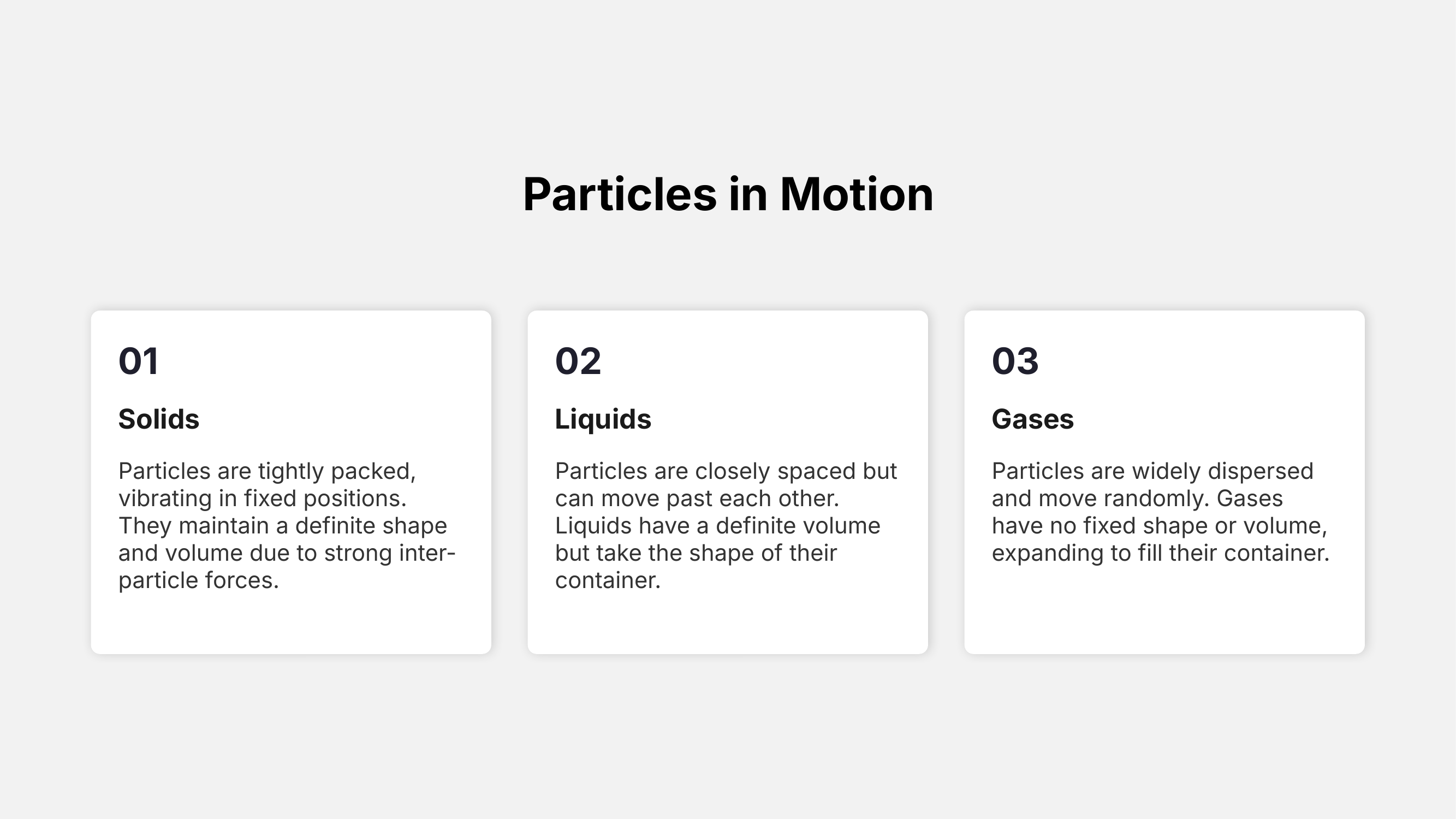

Particles in Motion

01
02
03
Solids
Liquids
Gases
Particles are tightly packed, vibrating in fixed positions. They maintain a definite shape and volume due to strong inter-particle forces.
Particles are closely spaced but can move past each other. Liquids have a definite volume but take the shape of their container.
Particles are widely dispersed and move randomly. Gases have no fixed shape or volume, expanding to fill their container.